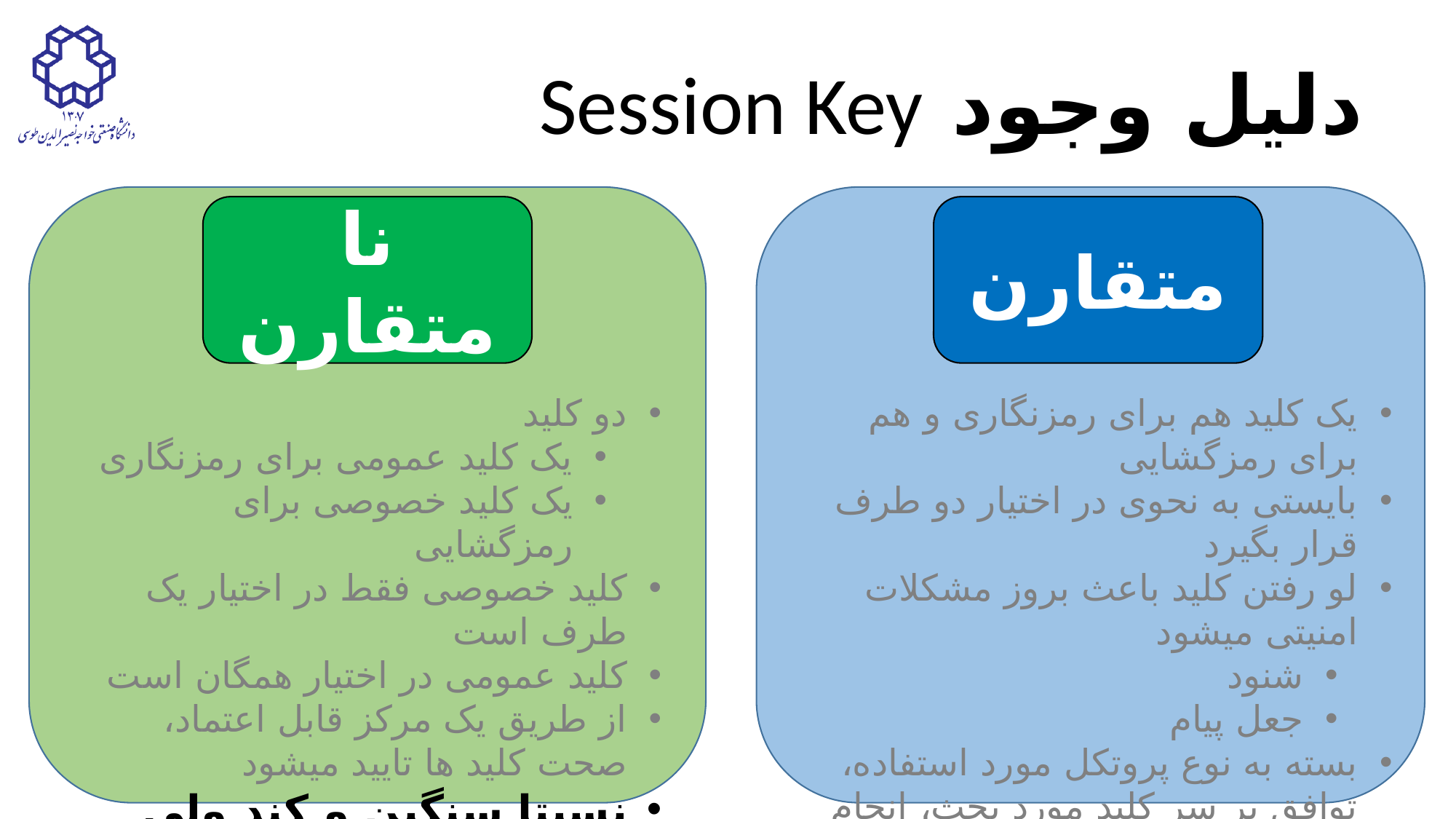

# دلیل وجود Session Key

نا متقارن
متقارن
دو کلید
یک کلید عمومی برای رمزنگاری
یک کلید خصوصی برای رمزگشایی
کلید خصوصی فقط در اختیار یک طرف است
کلید عمومی در اختیار همگان است
از طریق یک مرکز قابل اعتماد، صحت کلید ها تایید میشود
نسبتا سنگین و کند ولی امنیت بالا
یک کلید هم برای رمزنگاری و هم برای رمزگشایی
بایستی به نحوی در اختیار دو طرف قرار بگیرد
لو رفتن کلید باعث بروز مشکلات امنیتی میشود
شنود
جعل پیام
بسته به نوع پروتکل مورد استفاده، توافق بر سر کلید مورد بحث، انجام میشود
نسبتا سبک و سریع ولی امنیت پایین
23